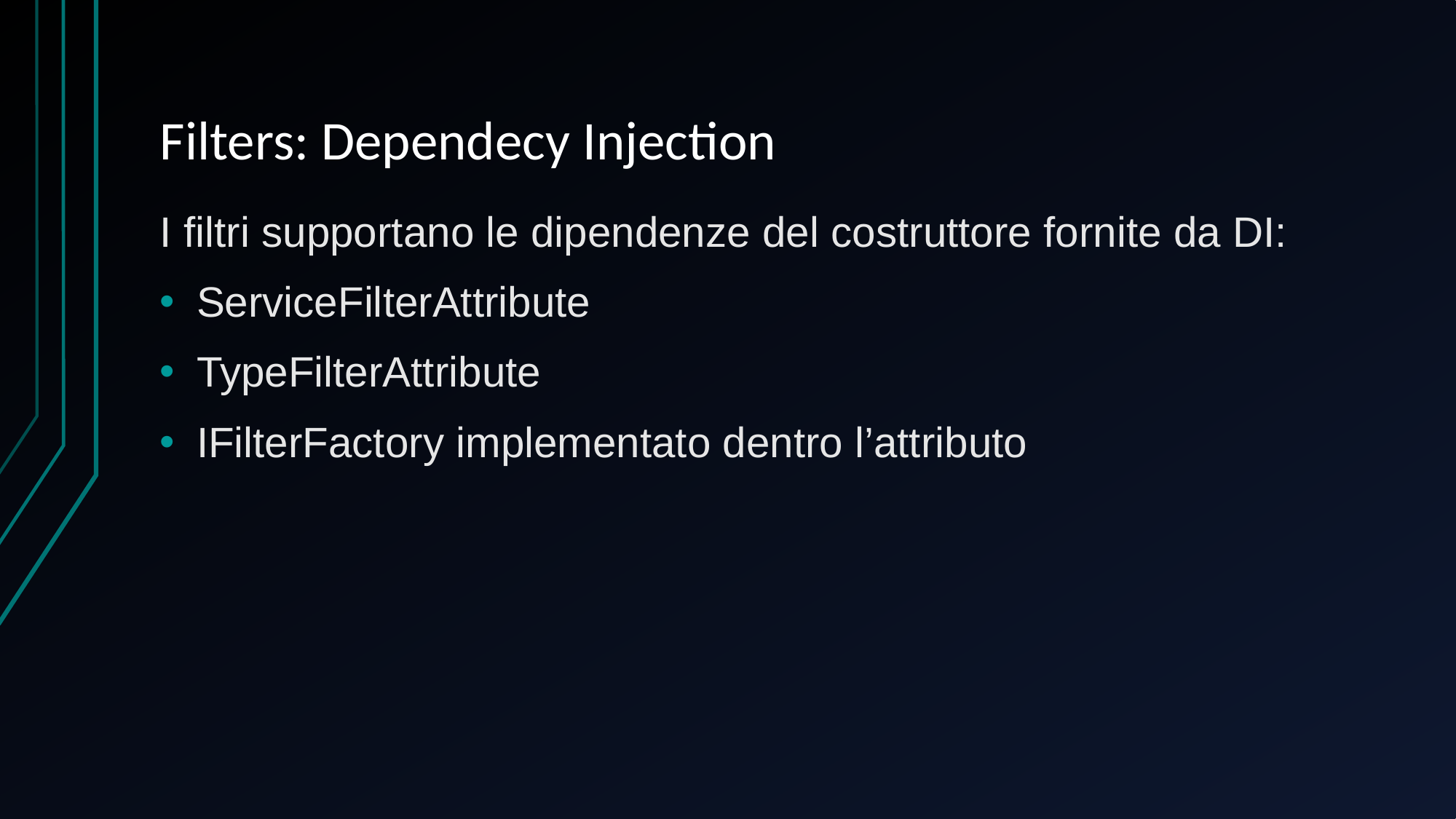

# Filters: Dependecy Injection
I filtri supportano le dipendenze del costruttore fornite da DI:
ServiceFilterAttribute
TypeFilterAttribute
IFilterFactory implementato dentro l’attributo